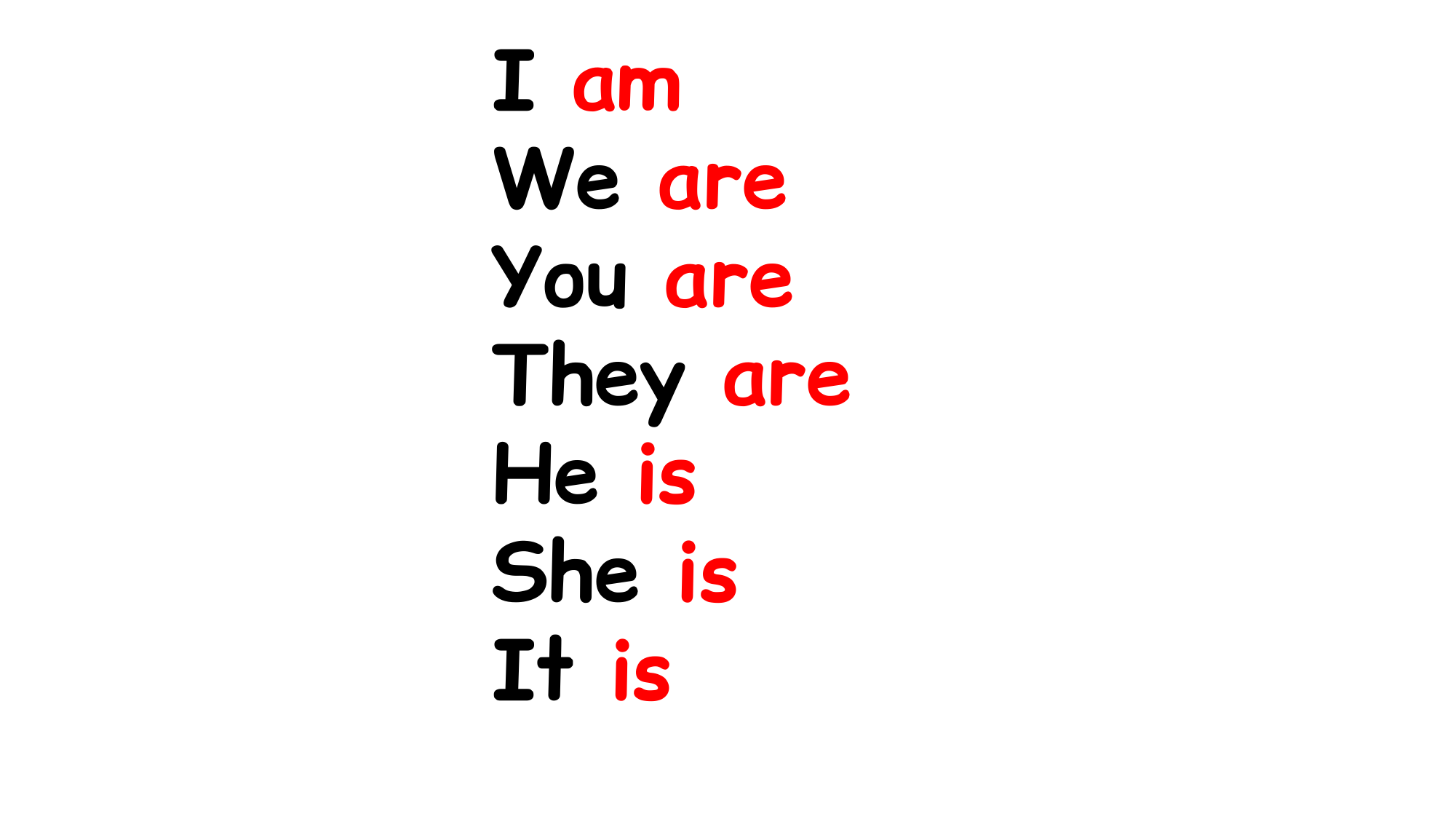

I am
We are
You are
They are
He is
She is
It is